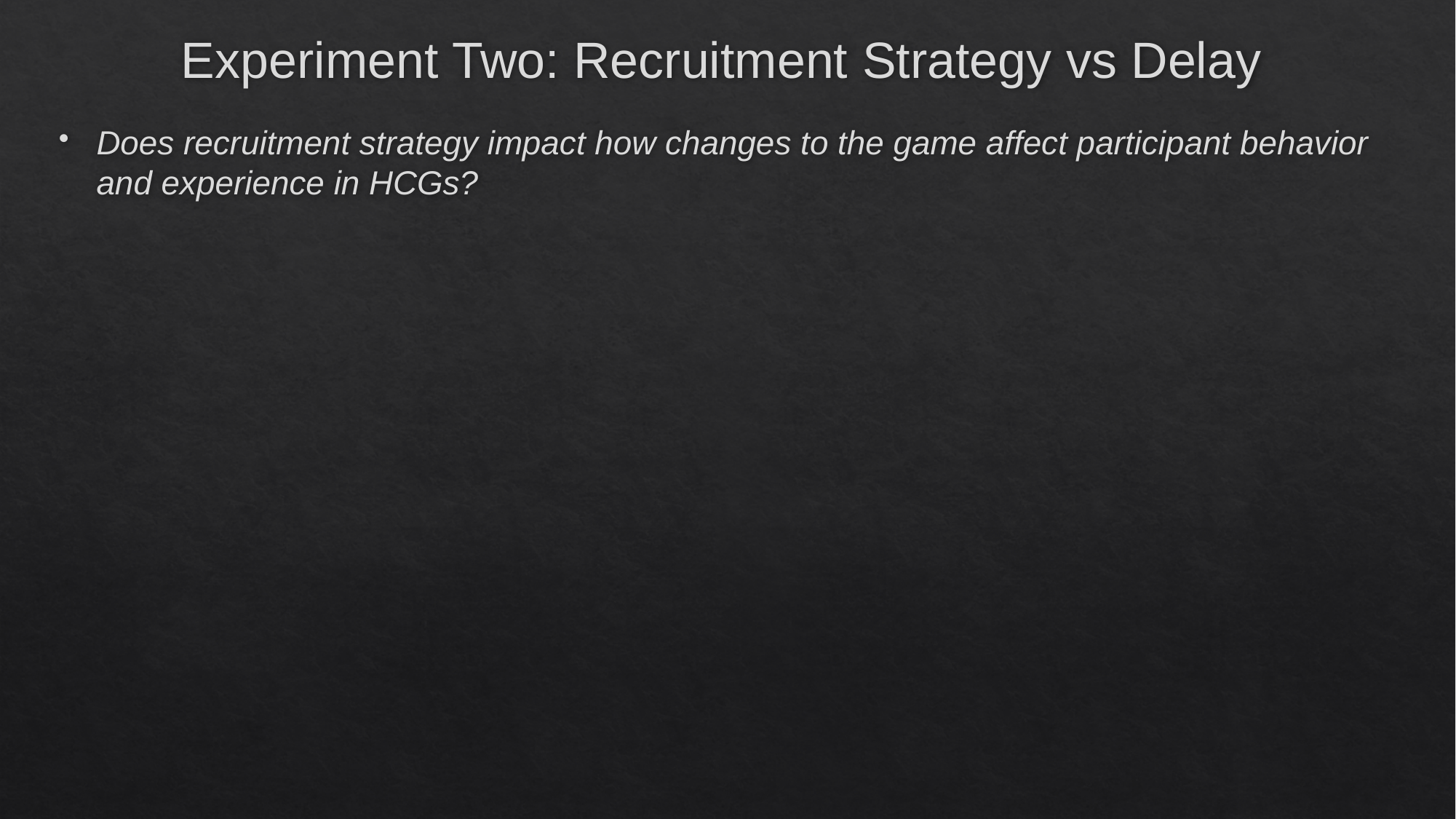

# Experiment Two: Recruitment Strategy vs Delay
Does recruitment strategy impact how changes to the game affect participant behavior and experience in HCGs?